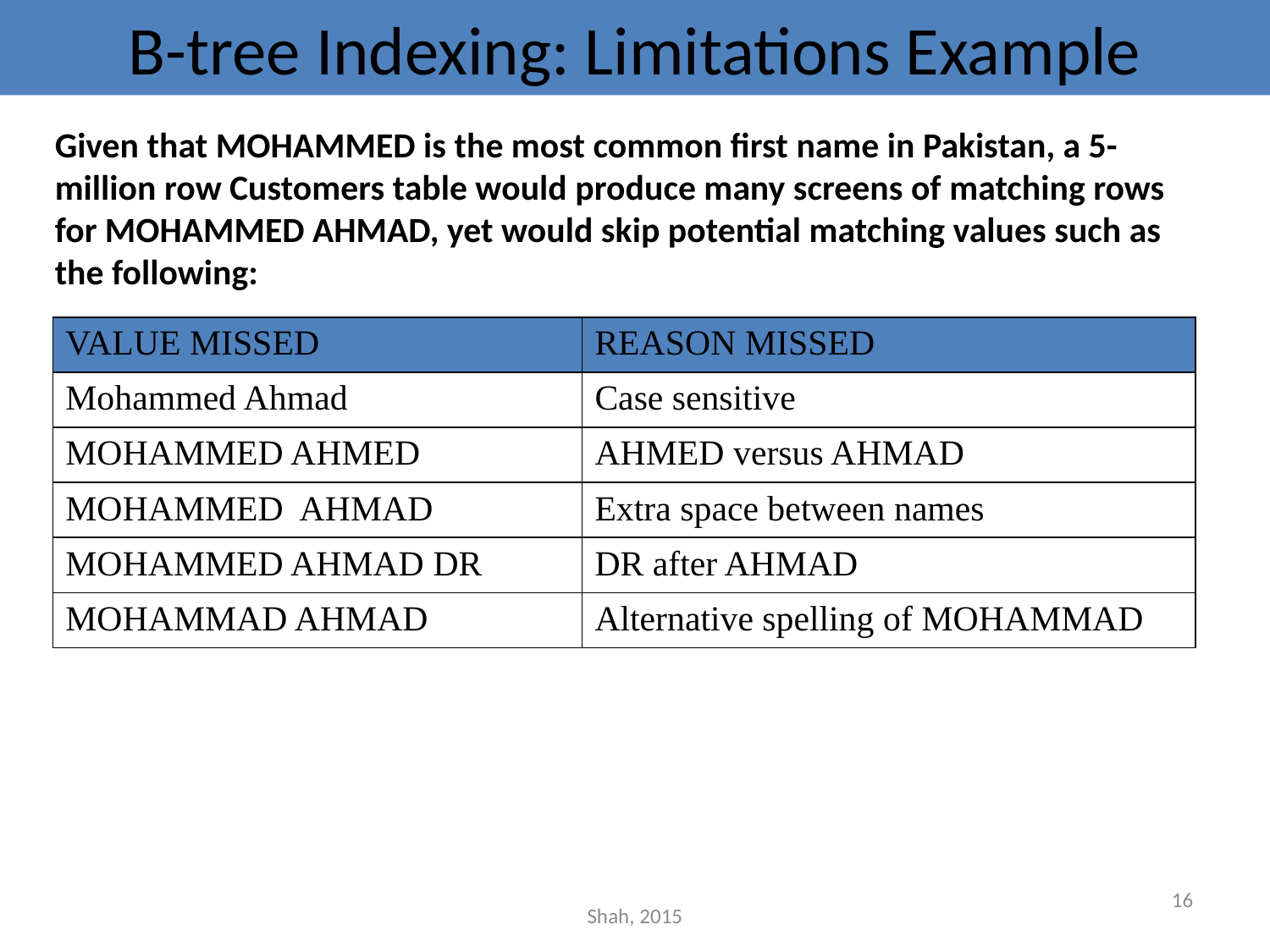

# B-tree Indexing: Limitations Example
Given that MOHAMMED is the most common first name in Pakistan, a 5-million row Customers table would produce many screens of matching rows for MOHAMMED AHMAD, yet would skip potential matching values such as the following:
| VALUE MISSED | REASON MISSED |
| --- | --- |
| Mohammed Ahmad | Case sensitive |
| MOHAMMED AHMED | AHMED versus AHMAD |
| MOHAMMED AHMAD | Extra space between names |
| MOHAMMED AHMAD DR | DR after AHMAD |
| MOHAMMAD AHMAD | Alternative spelling of MOHAMMAD |
16
Shah, 2015